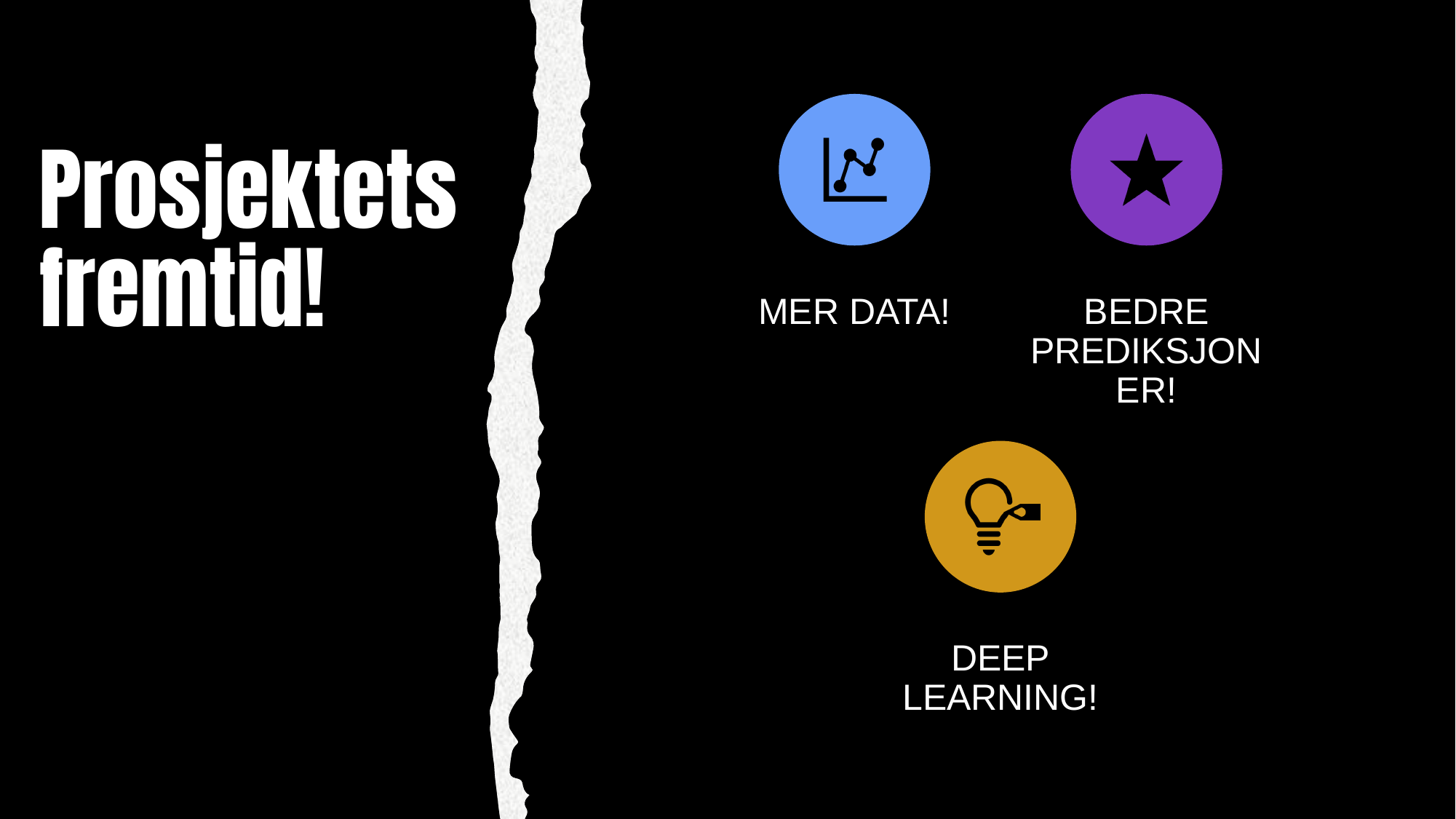

Mer data!
Bedre prediksjoner!
Deep learning!
# Prosjektets fremtid!